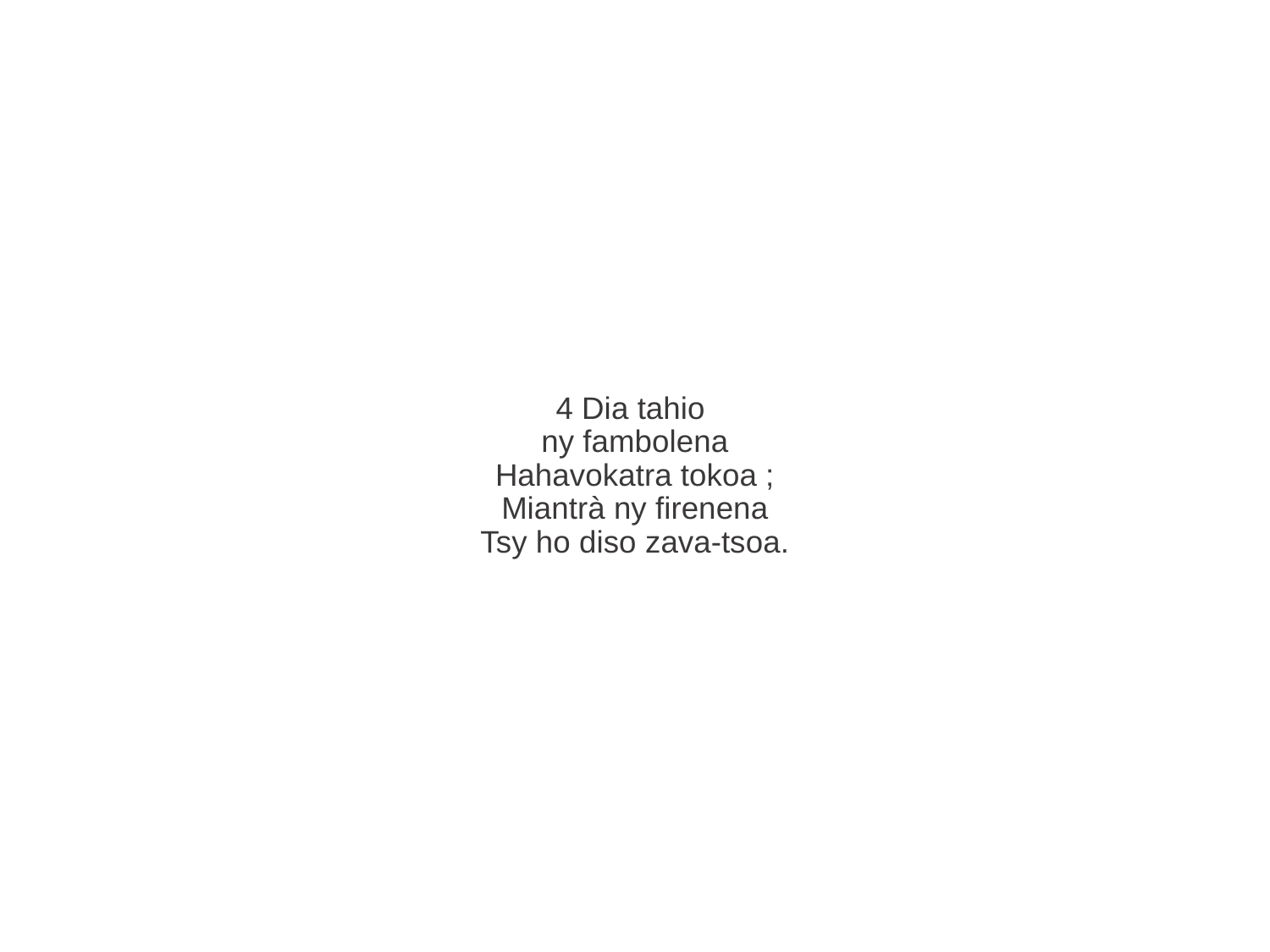

4 Dia tahio
ny fambolena
Hahavokatra tokoa ;
Miantrà ny firenena
Tsy ho diso zava-tsoa.